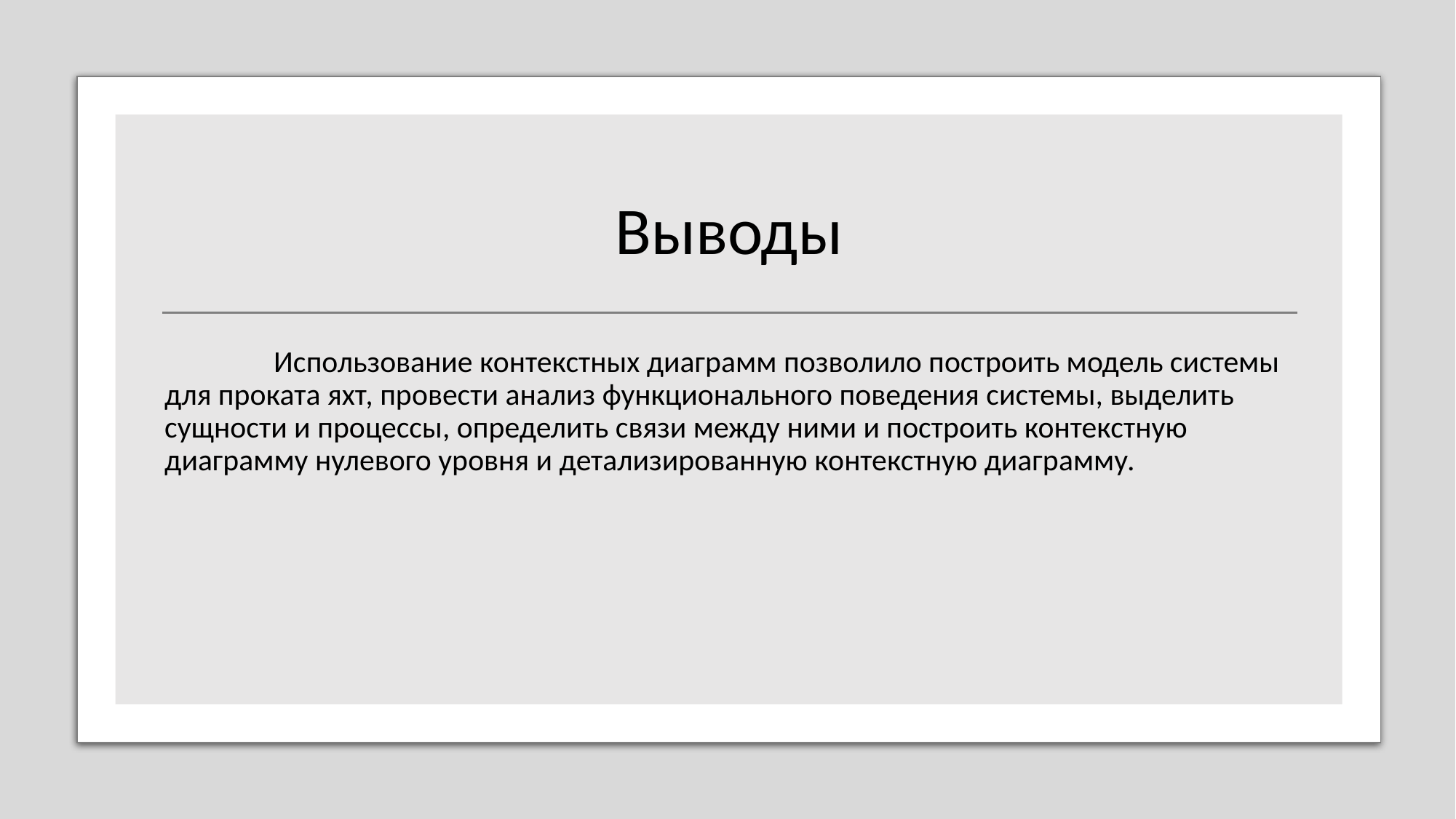

# Выводы
	Использование контекстных диаграмм позволило построить модель системы для проката яхт, провести анализ функционального поведения системы, выделить сущности и процессы, определить связи между ними и построить контекстную диаграмму нулевого уровня и детализированную контекстную диаграмму.